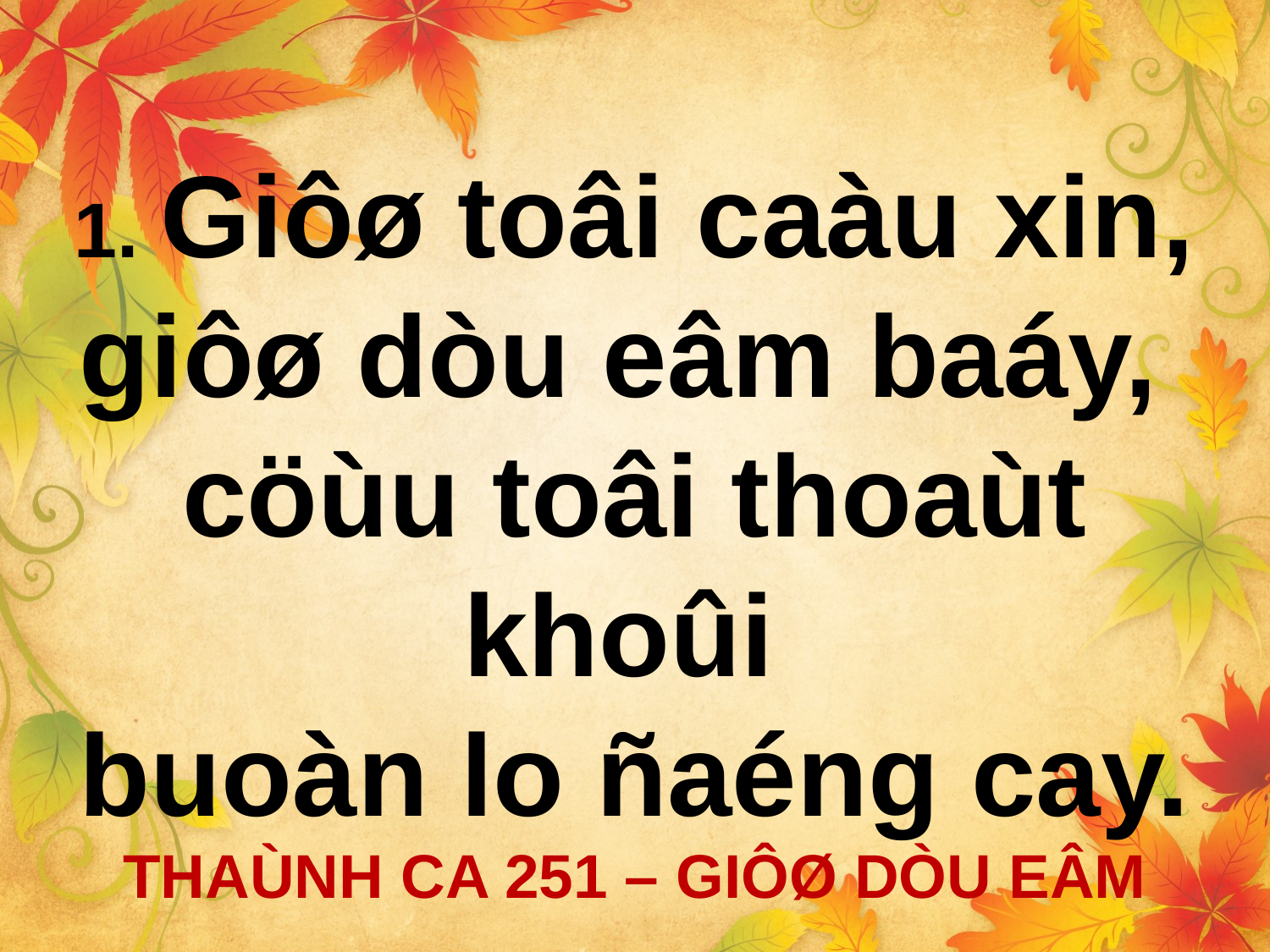

1. Giôø toâi caàu xin,
giôø dòu eâm baáy,
cöùu toâi thoaùt khoûi
buoàn lo ñaéng cay.
THAÙNH CA 251 – GIÔØ DÒU EÂM